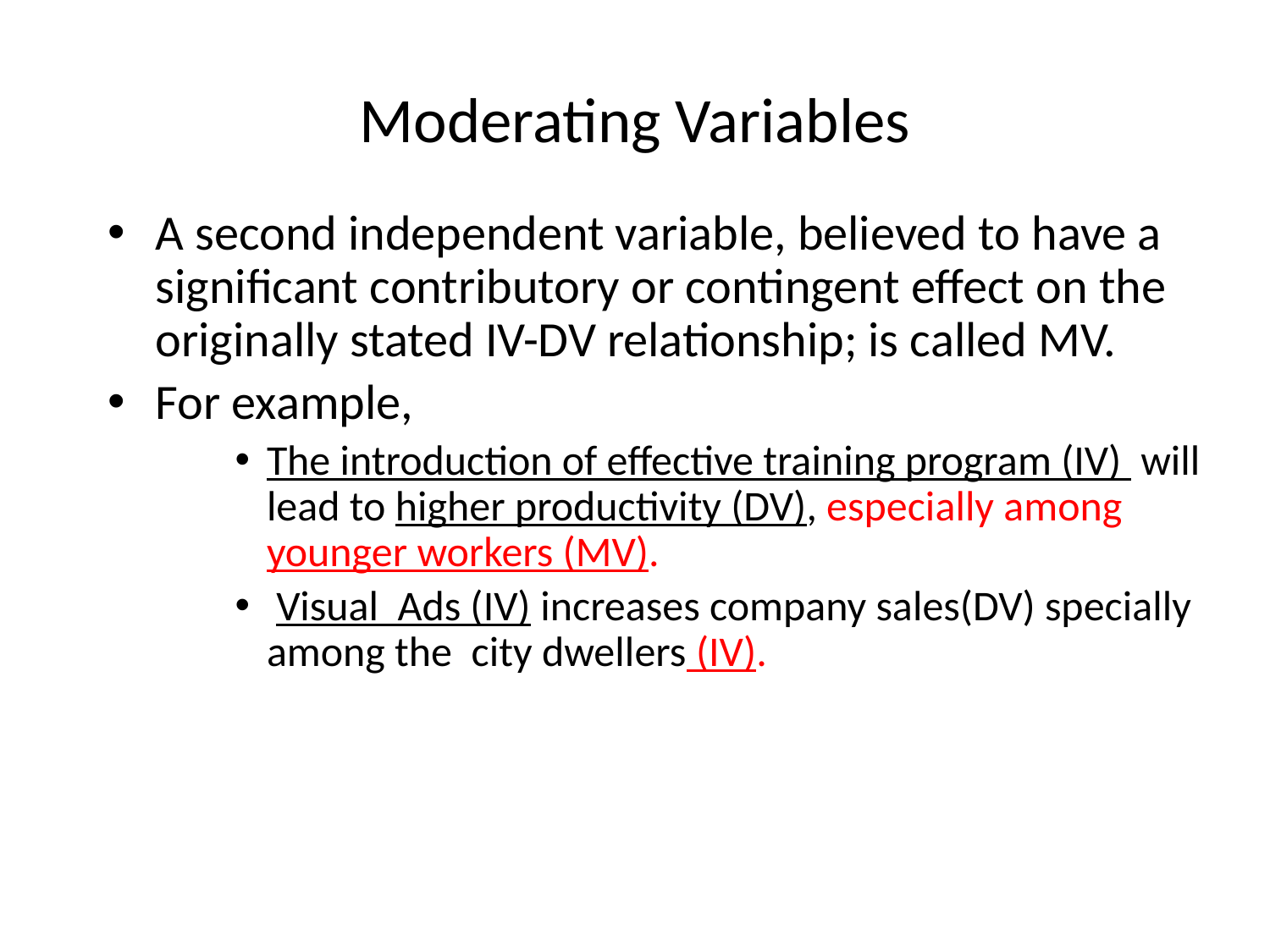

# Moderating Variables
A second independent variable, believed to have a significant contributory or contingent effect on the originally stated IV-DV relationship; is called MV.
For example,
The introduction of effective training program (IV)  will lead to higher productivity (DV), especially among younger workers (MV).
 Visual  Ads (IV) increases company sales(DV) specially among the  city dwellers (IV).